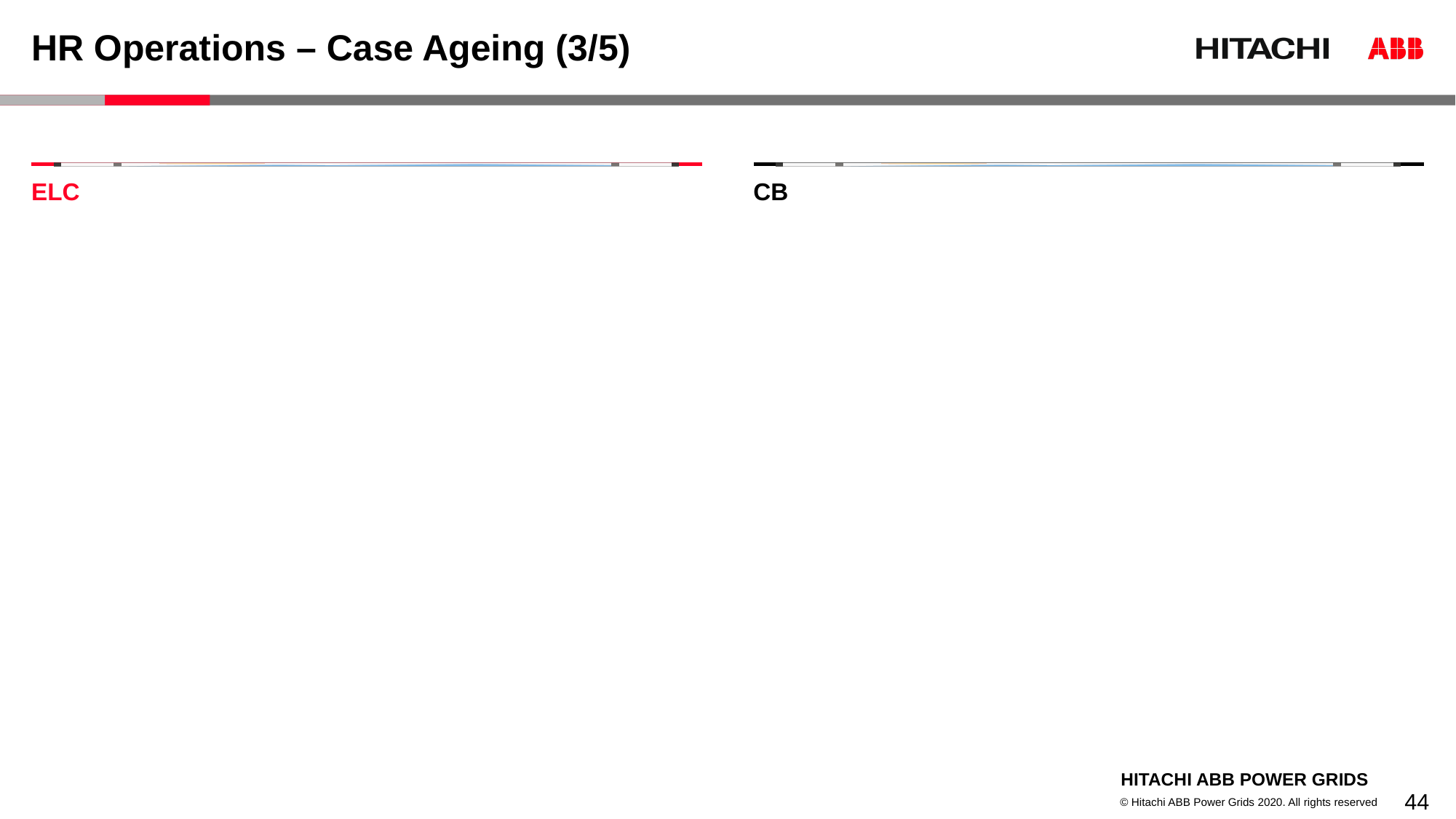

# HR Operations – Case Ageing (3/5)

ELC

CB

44